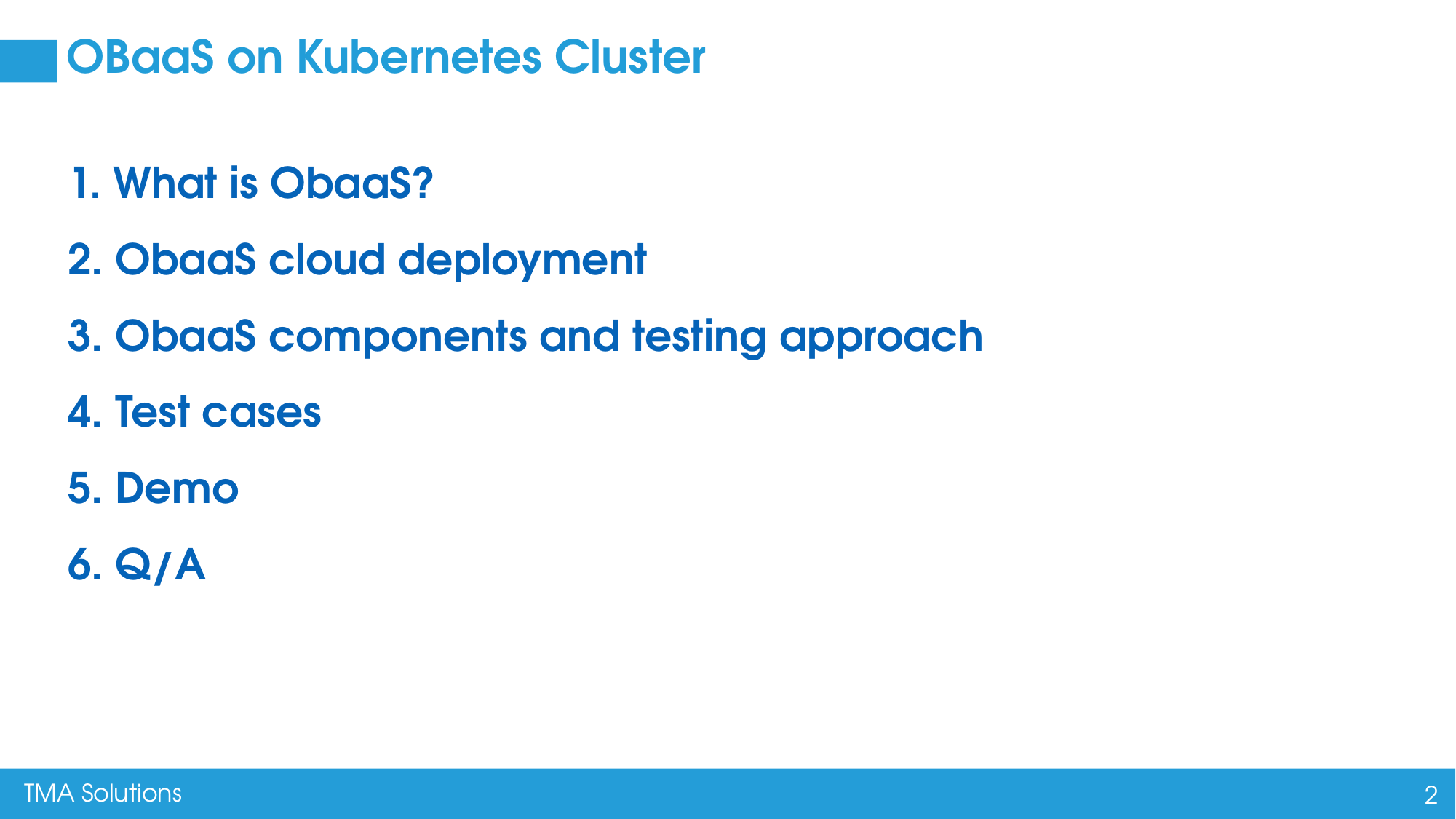

# OBaaS on Kubernetes Cluster
1. What is ObaaS?
2. ObaaS cloud deployment
3. ObaaS components and testing approach
4. Test cases
5. Demo
6. Q/A